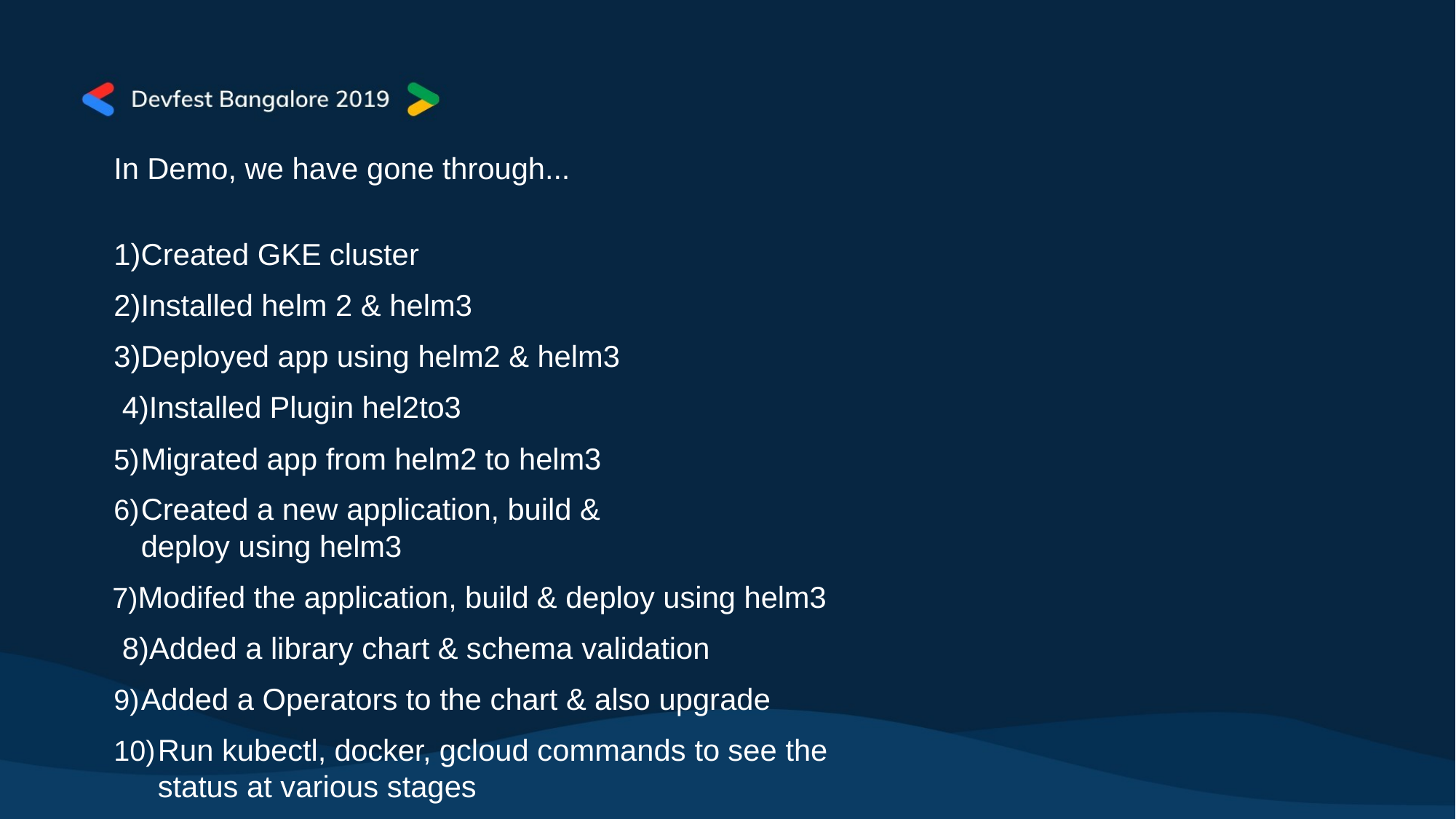

In Demo, we have gone through...

1)Created GKE cluster  2)Installed helm 2 & helm3
3)Deployed app using helm2 & helm3  4)Installed Plugin hel2to3
Migrated app from helm2 to helm3
Created a new application, build & deploy using helm3
Modifed the application, build & deploy using helm3  8)Added a library chart & schema validation
Added a Operators to the chart & also upgrade
Run kubectl, docker, gcloud commands to see the status at various stages